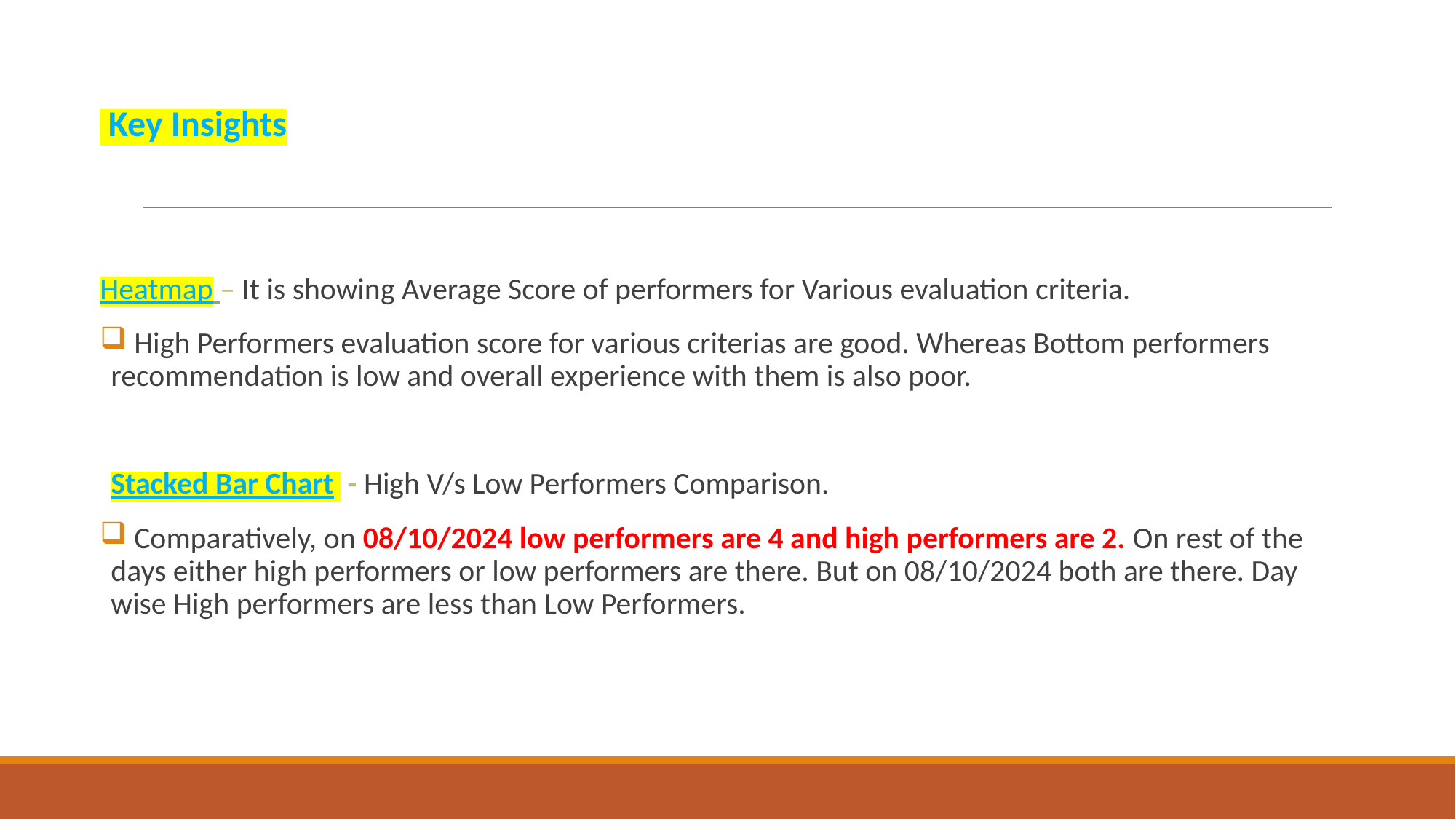

Key Insights

Heatmap – It is showing Average Score of performers for Various evaluation criteria.
 High Performers evaluation score for various criterias are good. Whereas Bottom performers recommendation is low and overall experience with them is also poor.

Stacked Bar Chart  - High V/s Low Performers Comparison.
 Comparatively, on 08/10/2024 low performers are 4 and high performers are 2. On rest of the days either high performers or low performers are there. But on 08/10/2024 both are there. Day wise High performers are less than Low Performers.